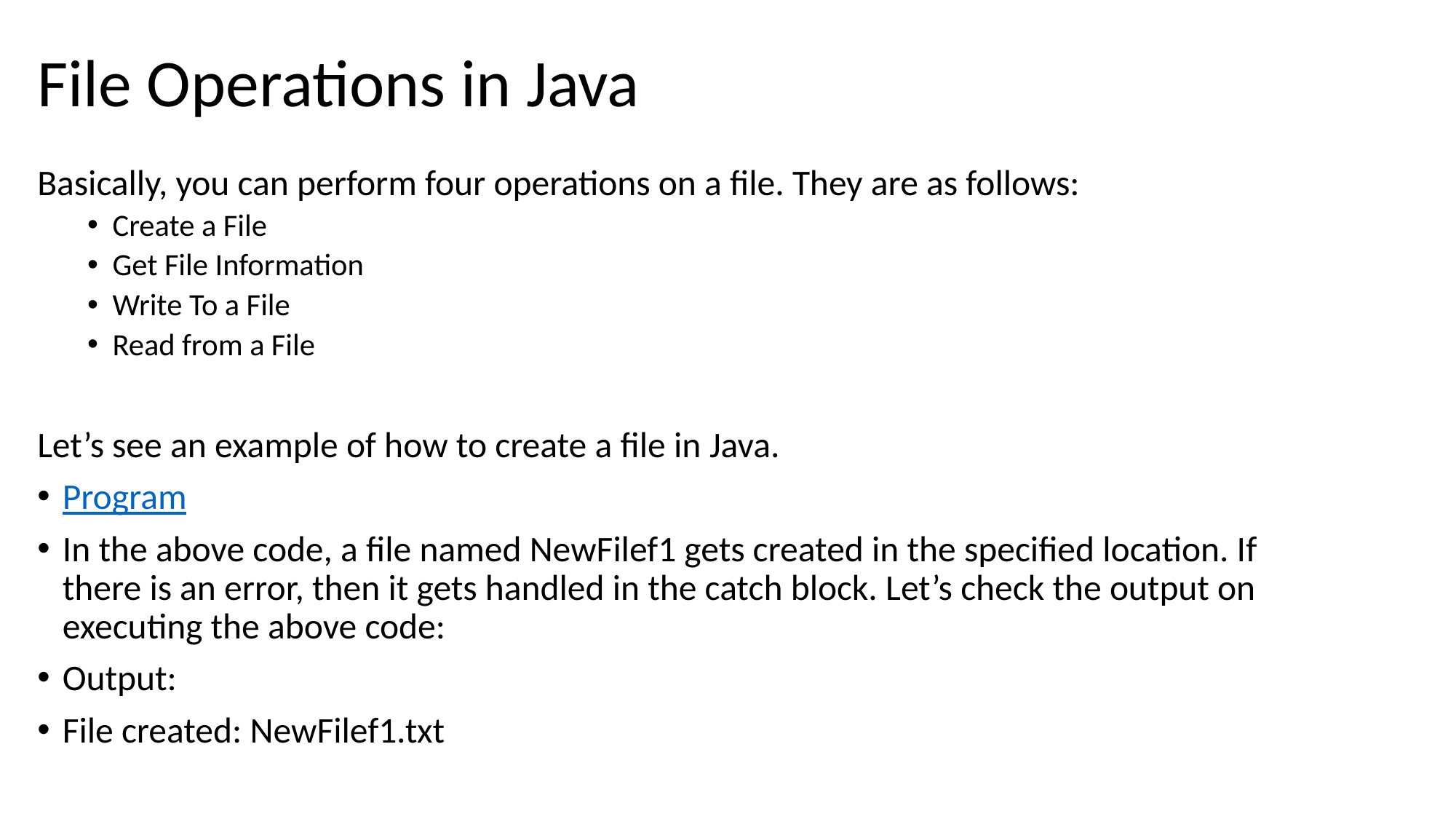

# File Operations in Java
Basically, you can perform four operations on a file. They are as follows:
Create a File
Get File Information
Write To a File
Read from a File

Let’s see an example of how to create a file in Java.
Program
In the above code, a file named NewFilef1 gets created in the specified location. If there is an error, then it gets handled in the catch block. Let’s check the output on executing the above code:
Output:
File created: NewFilef1.txt